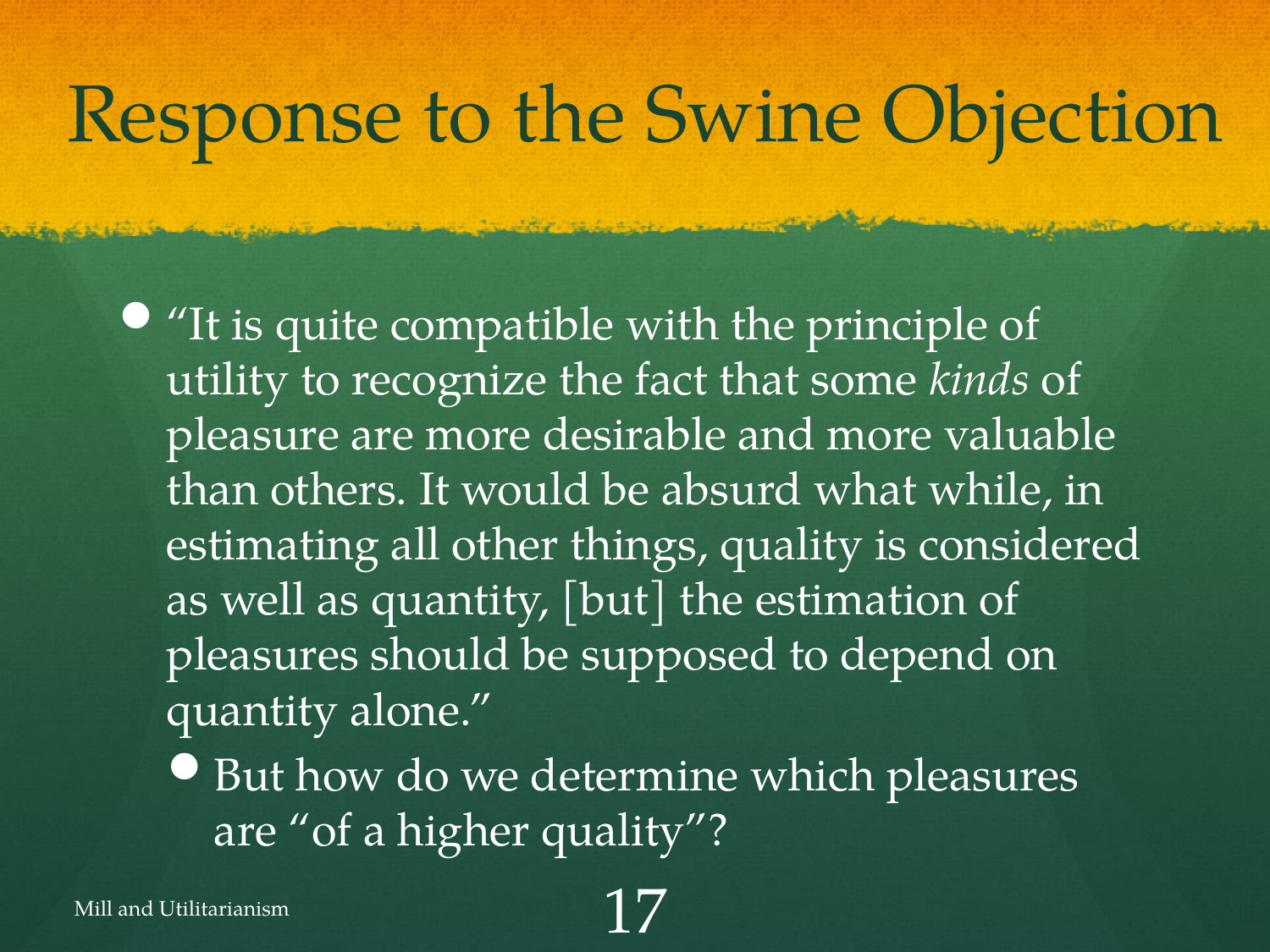

# Response to the Swine Objection
“It is quite compatible with the principle of utility to recognize the fact that some kinds of pleasure are more desirable and more valuable than others. It would be absurd what while, in estimating all other things, quality is considered as well as quantity, [but] the estimation of pleasures should be supposed to depend on quantity alone.”
But how do we determine which pleasures are “of a higher quality”?

Mill and Utilitarianism
17